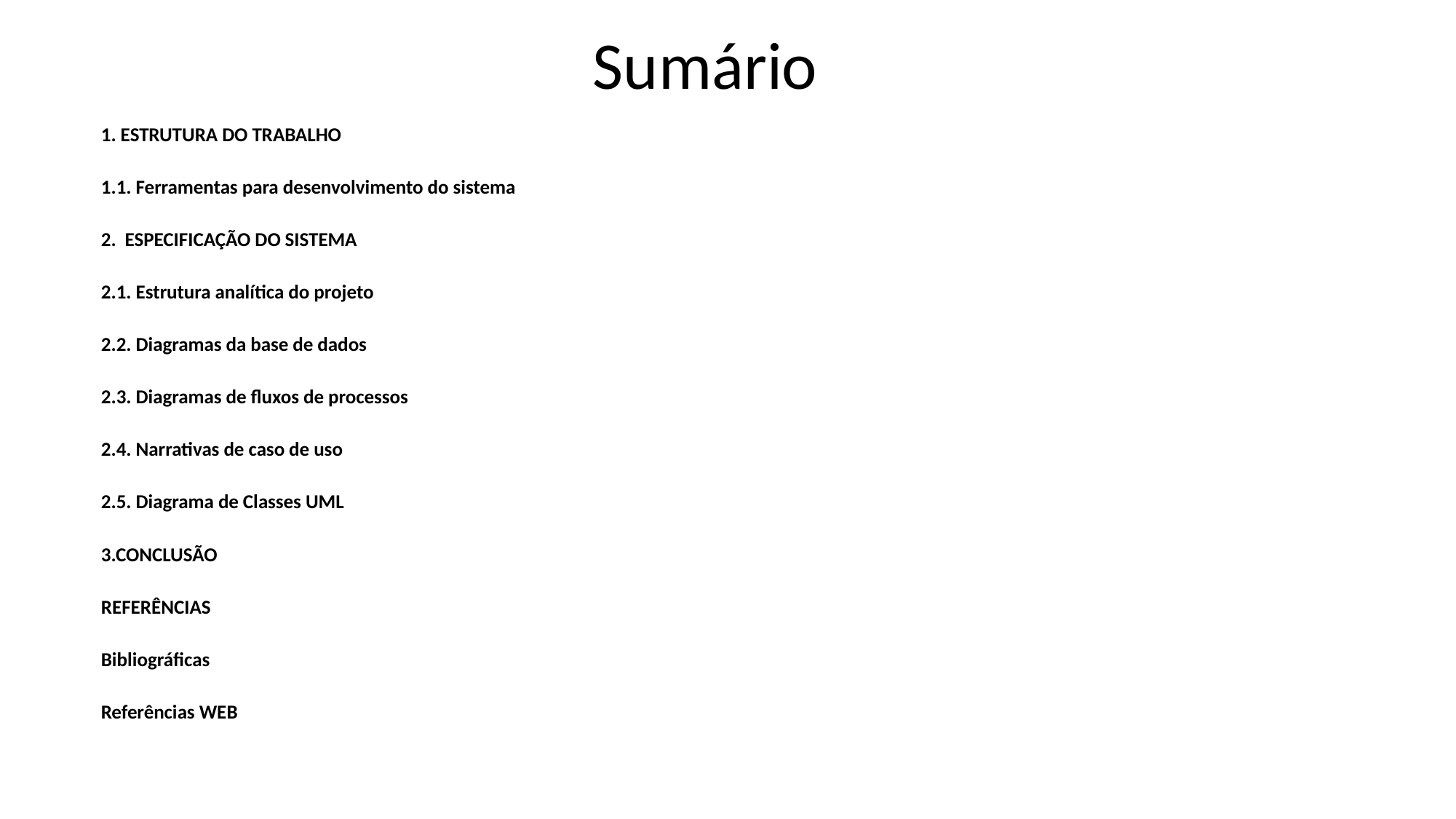

# Sumário
1. ESTRUTURA DO TRABALHO
1.1. Ferramentas para desenvolvimento do sistema
2.  ESPECIFICAÇÃO DO SISTEMA
2.1. Estrutura analítica do projeto
2.2. Diagramas da base de dados
2.3. Diagramas de fluxos de processos
2.4. Narrativas de caso de uso
2.5. Diagrama de Classes UML
3.CONCLUSÃO
REFERÊNCIAS
Bibliográficas
Referências WEB